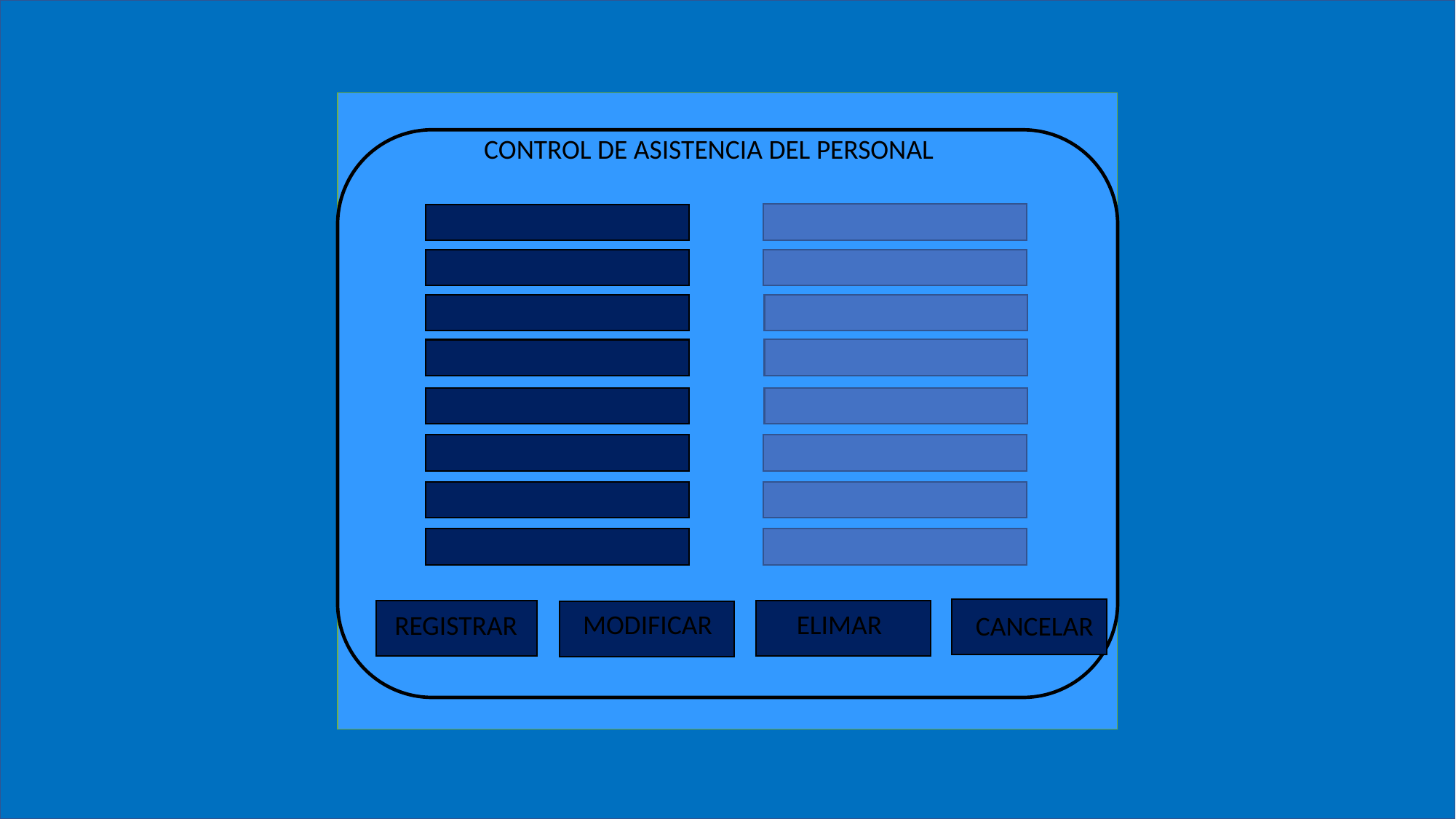

CONTROL DE ASISTENCIA DEL PERSONAL

IDPERSONAL

NOMBRE

APELLIDO PATERNO

APELLIDO MATERNO

GENERO

CARGO

OCURRENCIA

DETALLE

MODIFICAR
ELIMAR
REGISTRAR
CANCELAR